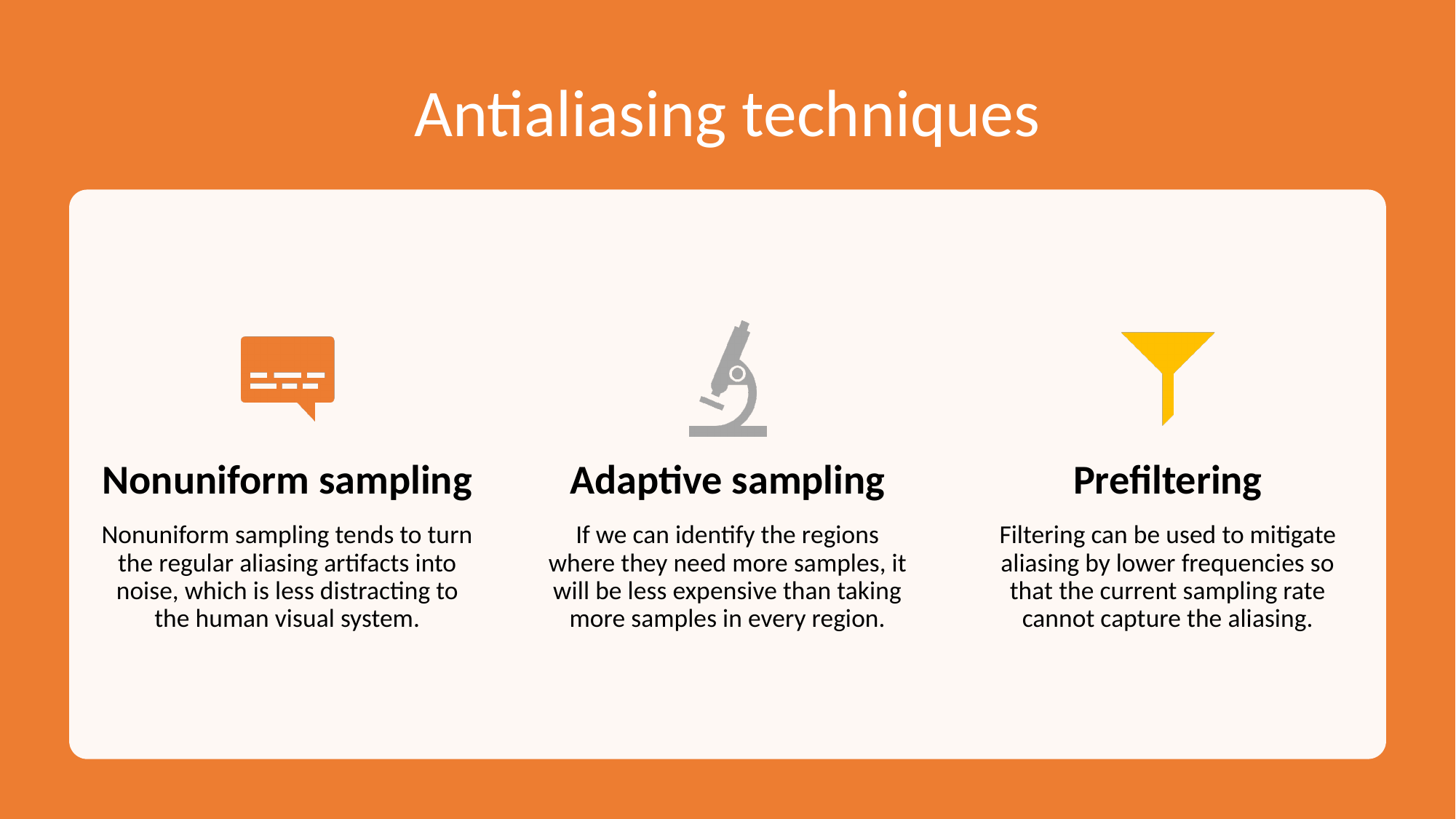

# Antialiasing techniques

Nonuniform sampling
Nonuniform sampling tends to turn the regular aliasing artifacts into noise, which is less distracting to the human visual system.
Adaptive sampling
If we can identify the regions where they need more samples, it will be less expensive than taking more samples in every region.
Prefiltering
Filtering can be used to mitigate aliasing by lower frequencies so that the current sampling rate cannot capture the aliasing.